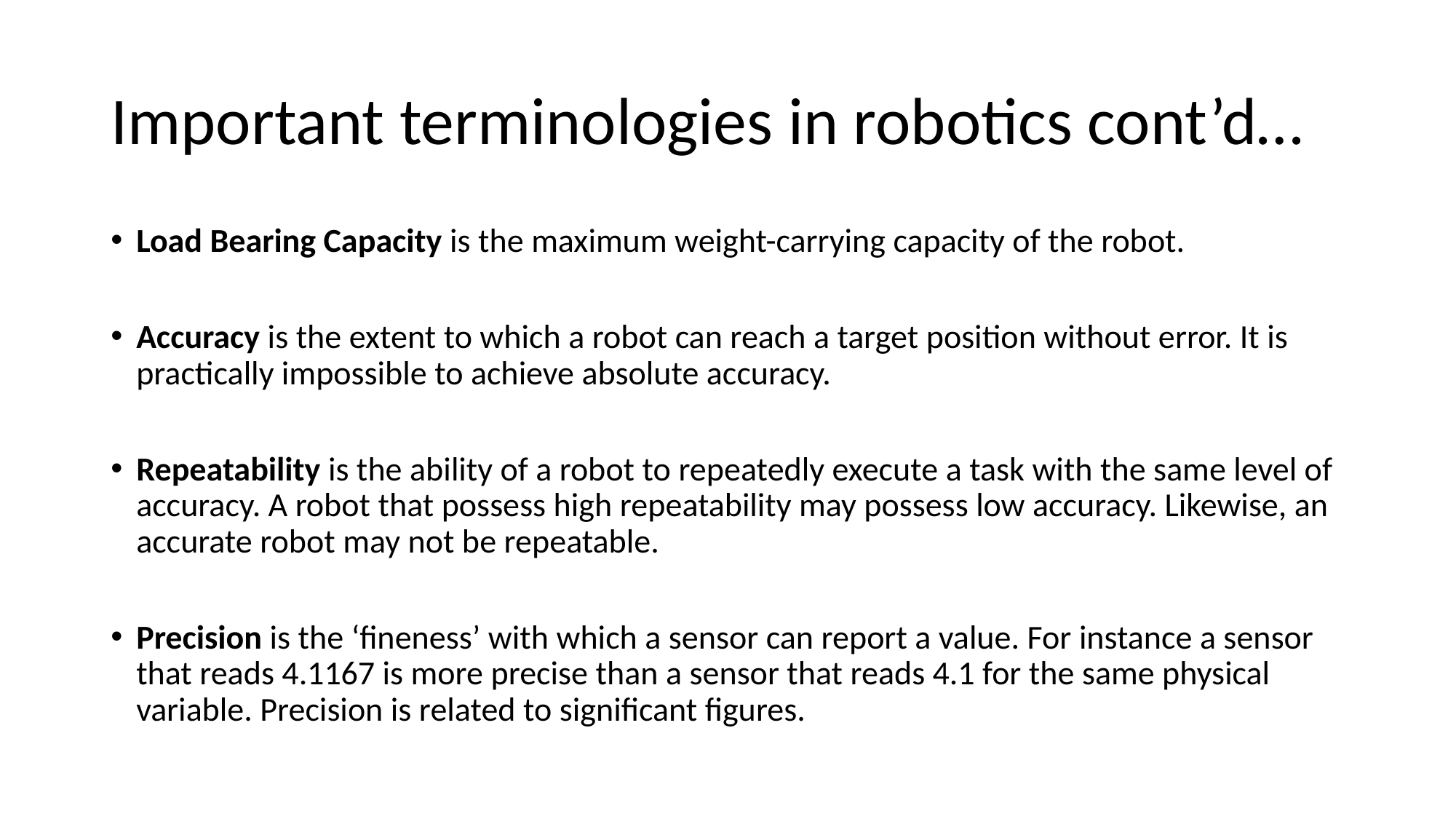

# Important terminologies in robotics cont’d…
Load Bearing Capacity is the maximum weight-carrying capacity of the robot.

Accuracy is the extent to which a robot can reach a target position without error. It is practically impossible to achieve absolute accuracy.

Repeatability is the ability of a robot to repeatedly execute a task with the same level of accuracy. A robot that possess high repeatability may possess low accuracy. Likewise, an accurate robot may not be repeatable.

Precision is the ‘fineness’ with which a sensor can report a value. For instance a sensor that reads 4.1167 is more precise than a sensor that reads 4.1 for the same physical variable. Precision is related to significant figures.